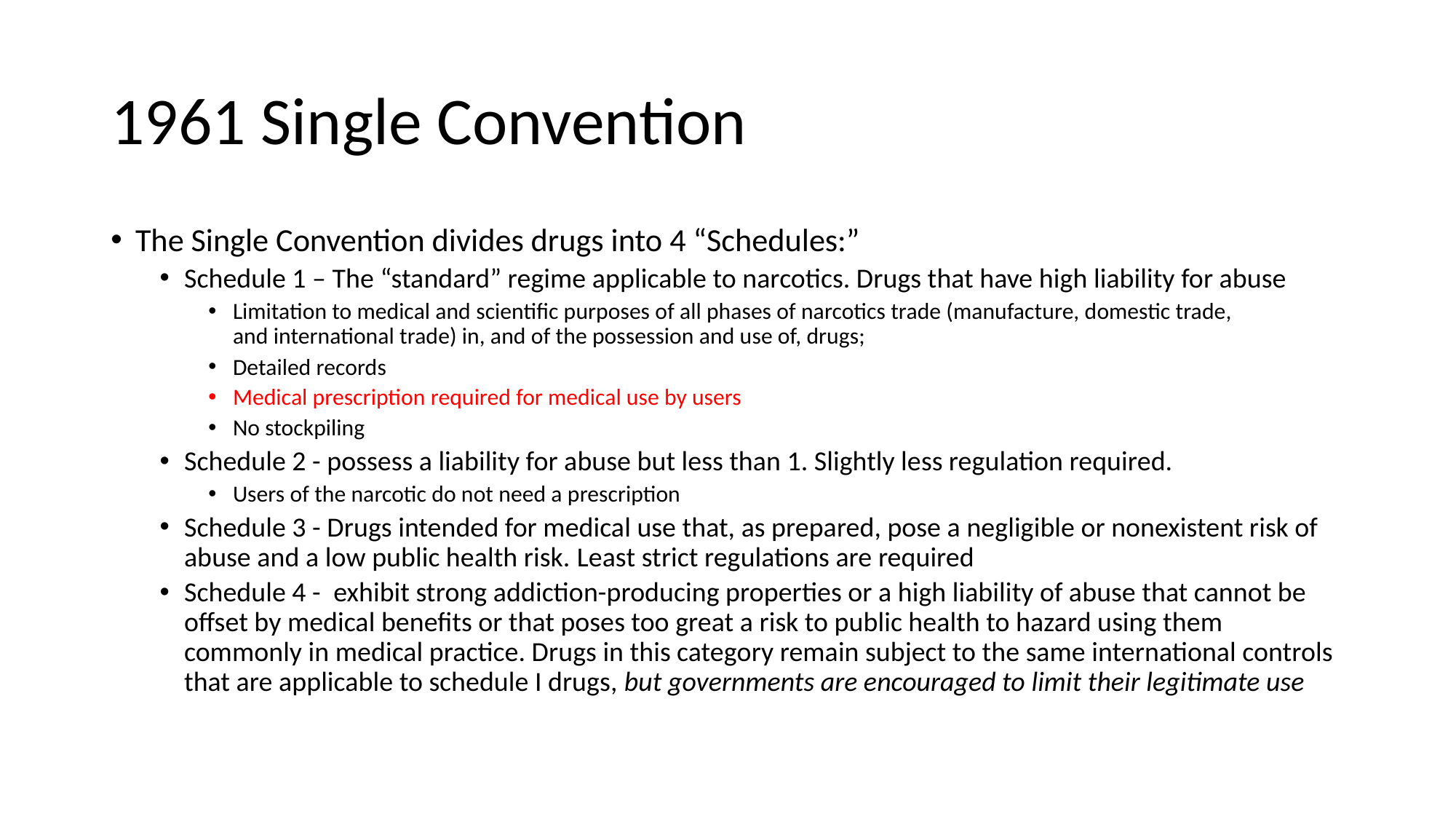

# 1961 Single Convention
The Single Convention divides drugs into 4 “Schedules:”
Schedule 1 – The “standard” regime applicable to narcotics. Drugs that have high liability for abuse
Limitation to medical and scientific purposes of all phases of narcotics trade (manufacture, domestic trade, and international trade) in, and of the possession and use of, drugs;
Detailed records
Medical prescription required for medical use by users
No stockpiling
Schedule 2 - possess a liability for abuse but less than 1. Slightly less regulation required.
Users of the narcotic do not need a prescription
Schedule 3 - Drugs intended for medical use that, as prepared, pose a negligible or nonexistent risk of abuse and a low public health risk. Least strict regulations are required
Schedule 4 -  exhibit strong addiction-producing properties or a high liability of abuse that cannot be offset by medical benefits or that poses too great a risk to public health to hazard using them commonly in medical practice. Drugs in this category remain subject to the same international controls that are applicable to schedule I drugs, but governments are encouraged to limit their legitimate use